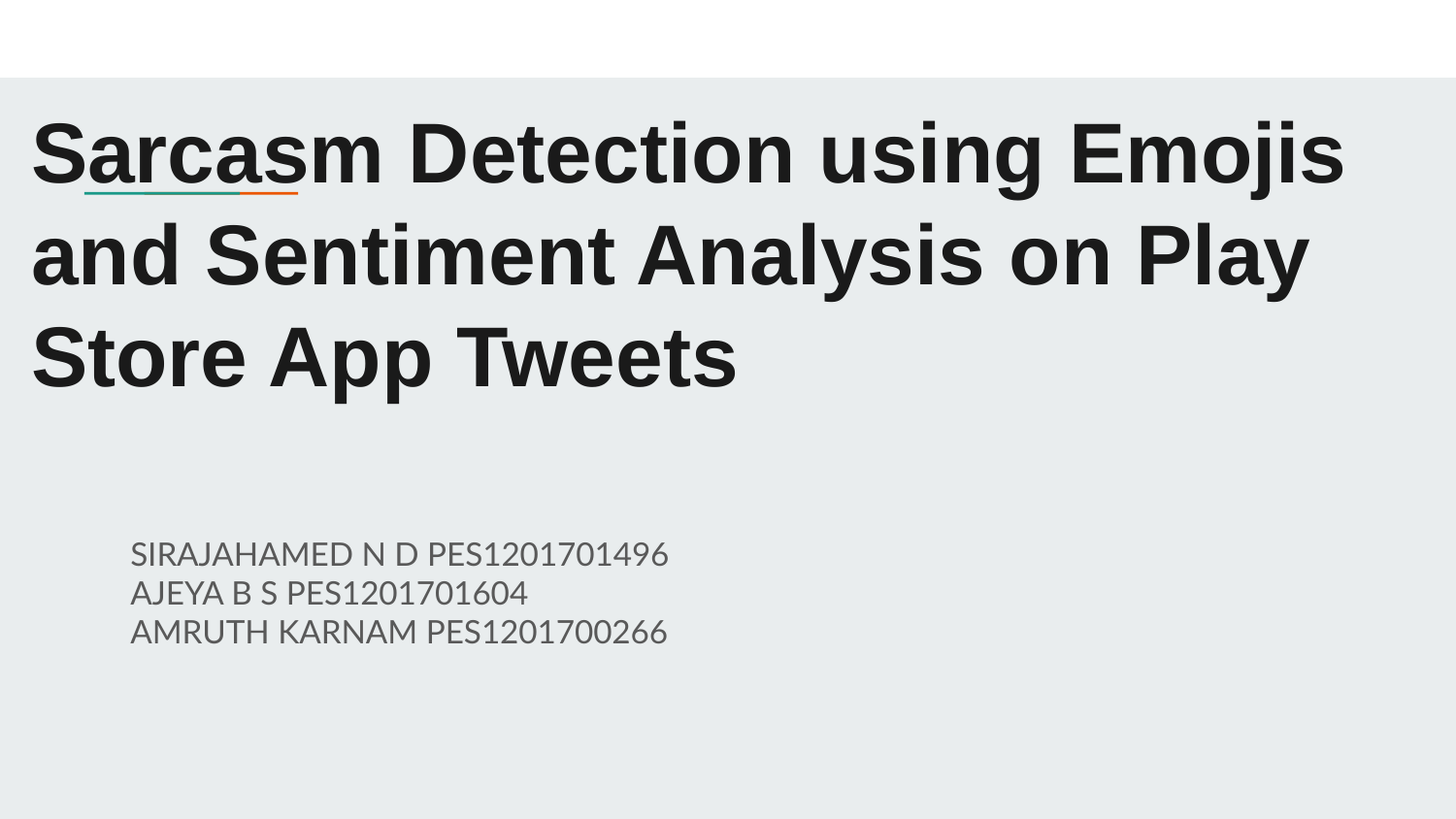

# Sarcasm Detection using Emojis and Sentiment Analysis on Play Store App Tweets
SIRAJAHAMED N D PES1201701496
AJEYA B S PES1201701604
AMRUTH KARNAM PES1201700266